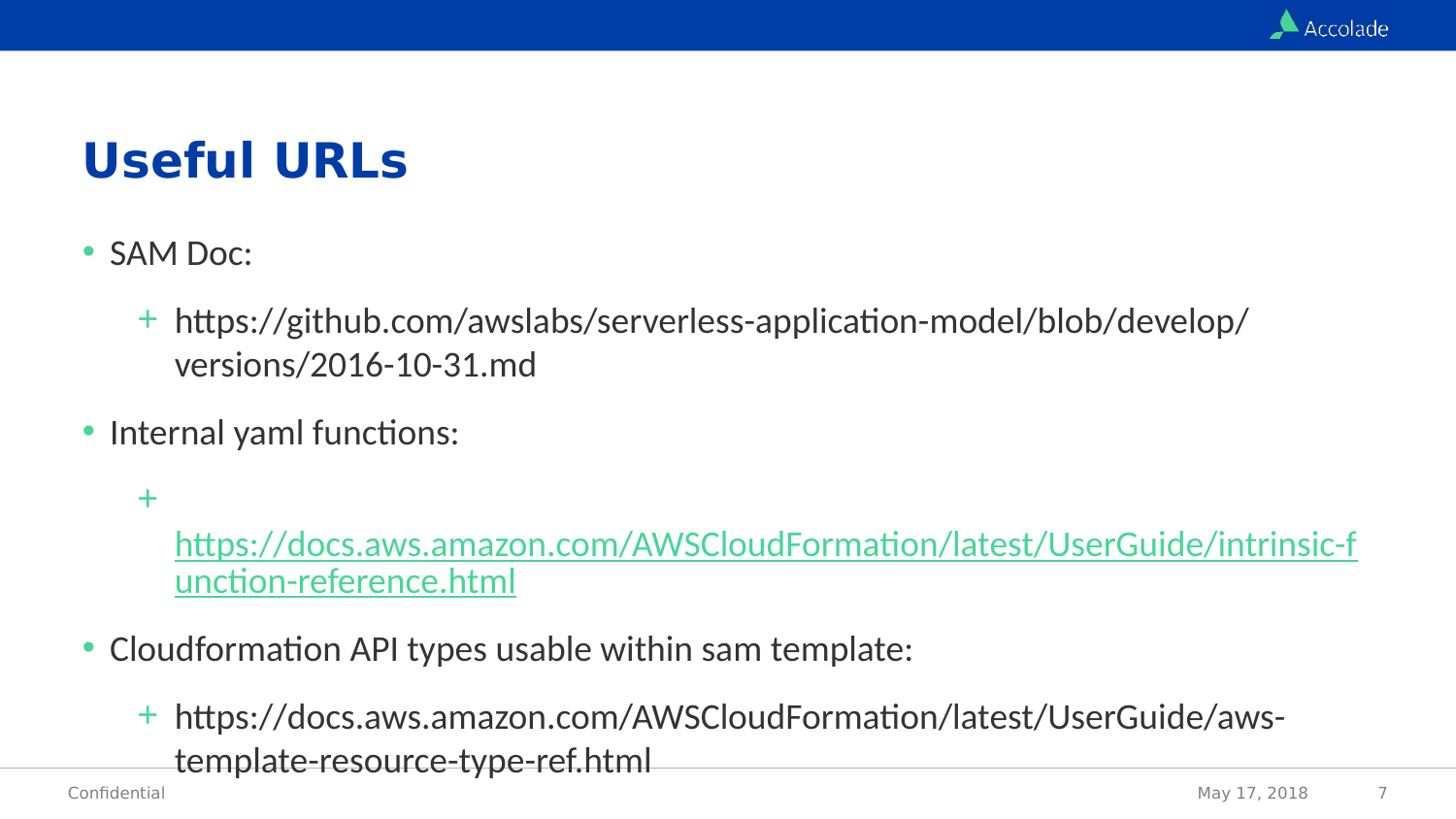

# Useful URLs
SAM Doc:
https://github.com/awslabs/serverless-application-model/blob/develop/versions/2016-10-31.md
Internal yaml functions:
 https://docs.aws.amazon.com/AWSCloudFormation/latest/UserGuide/intrinsic-function-reference.html
Cloudformation API types usable within sam template:
https://docs.aws.amazon.com/AWSCloudFormation/latest/UserGuide/aws-template-resource-type-ref.html
7
Confidential
May 17, 2018